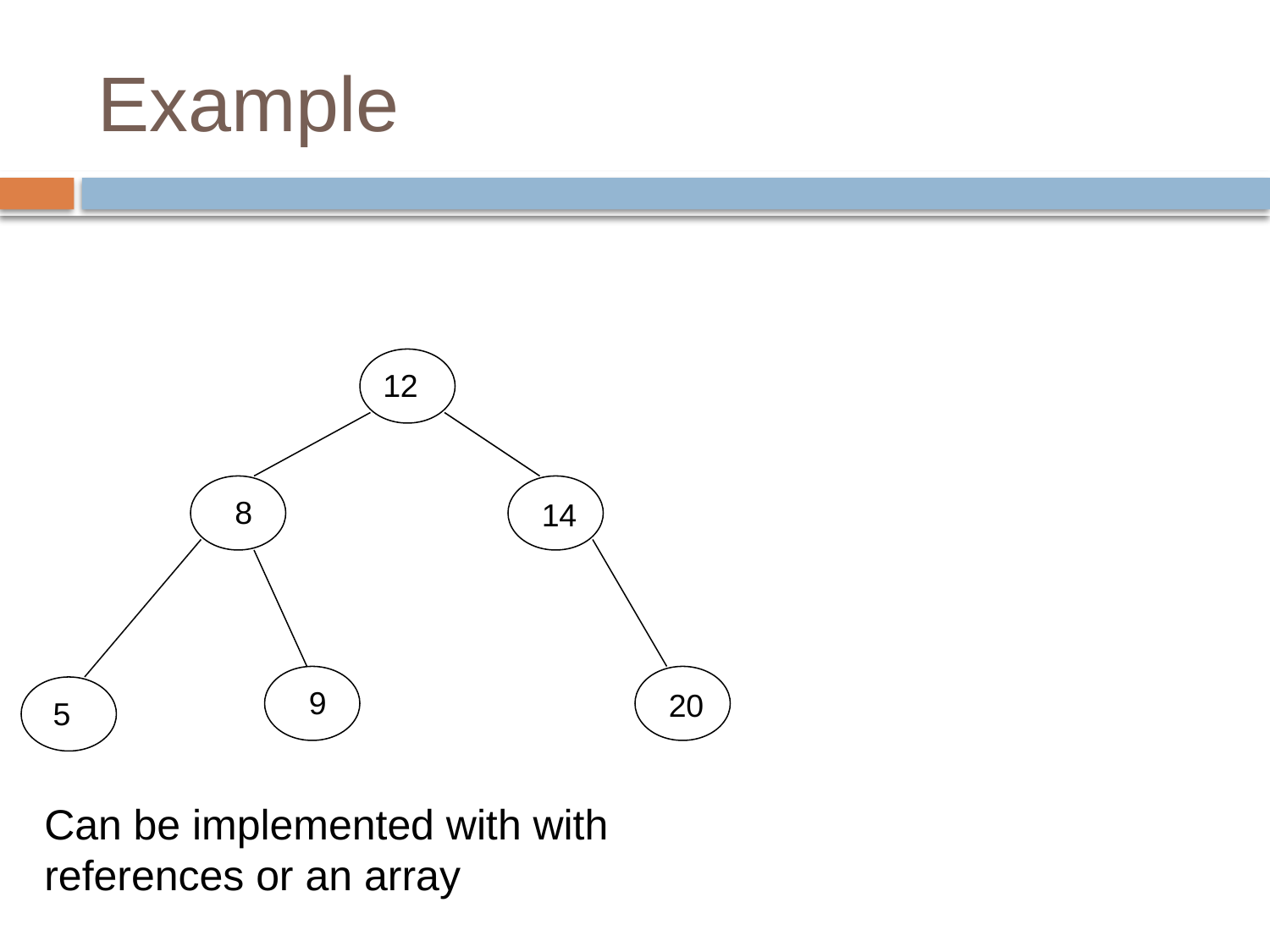

# Example

12

8

14

9
20
 5
Can be implemented with with references or an array